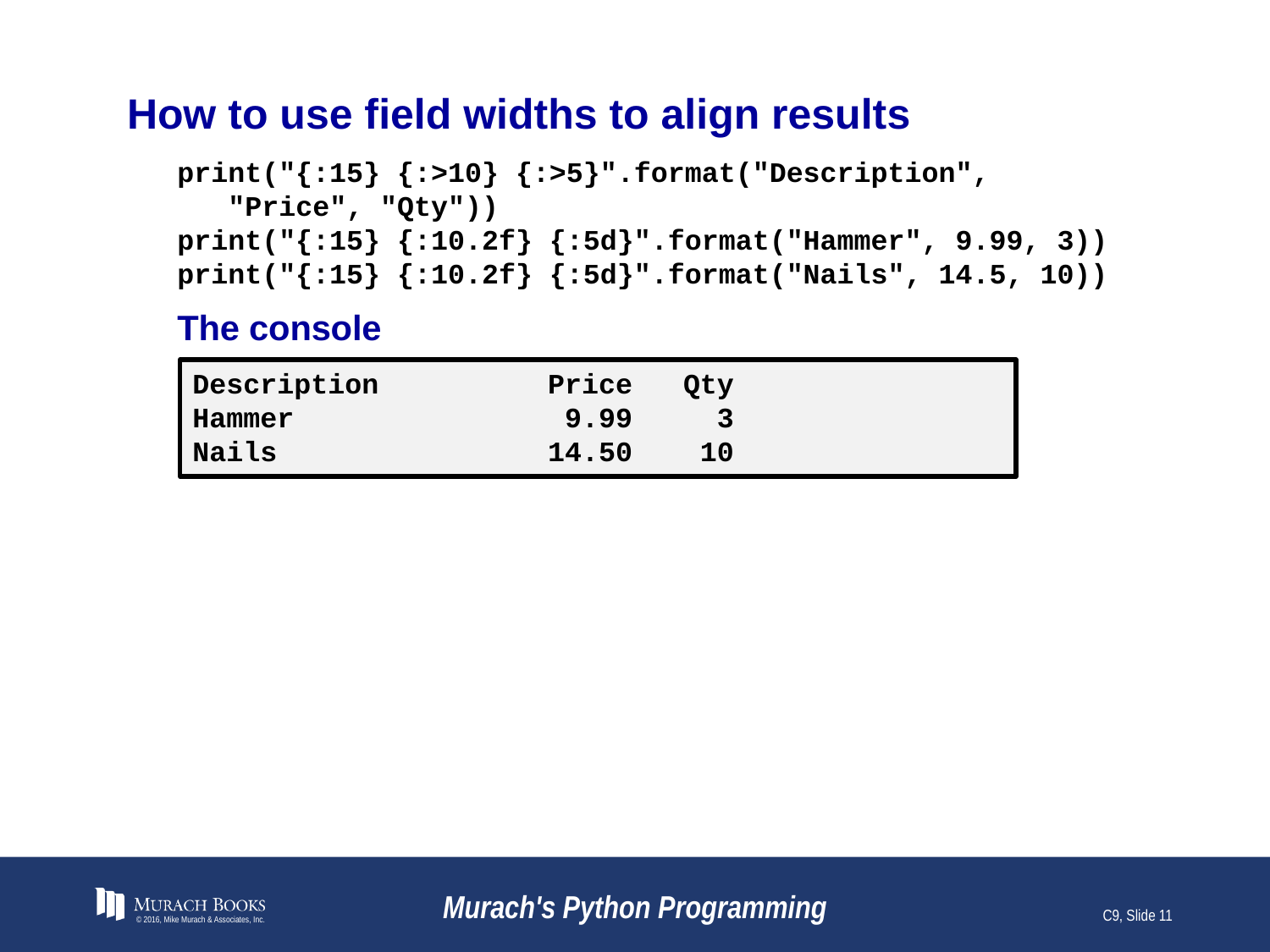

# How to use field widths to align results
print("{:15} {:>10} {:>5}".format("Description",
   "Price", "Qty"))
print("{:15} {:10.2f} {:5d}".format("Hammer", 9.99, 3))
print("{:15} {:10.2f} {:5d}".format("Nails", 14.5, 10))
The console

Description          Price   Qty
Hammer                9.99     3
Nails                14.50    10

© 2016, Mike Murach & Associates, Inc.
Murach's Python Programming

C9, Slide 11